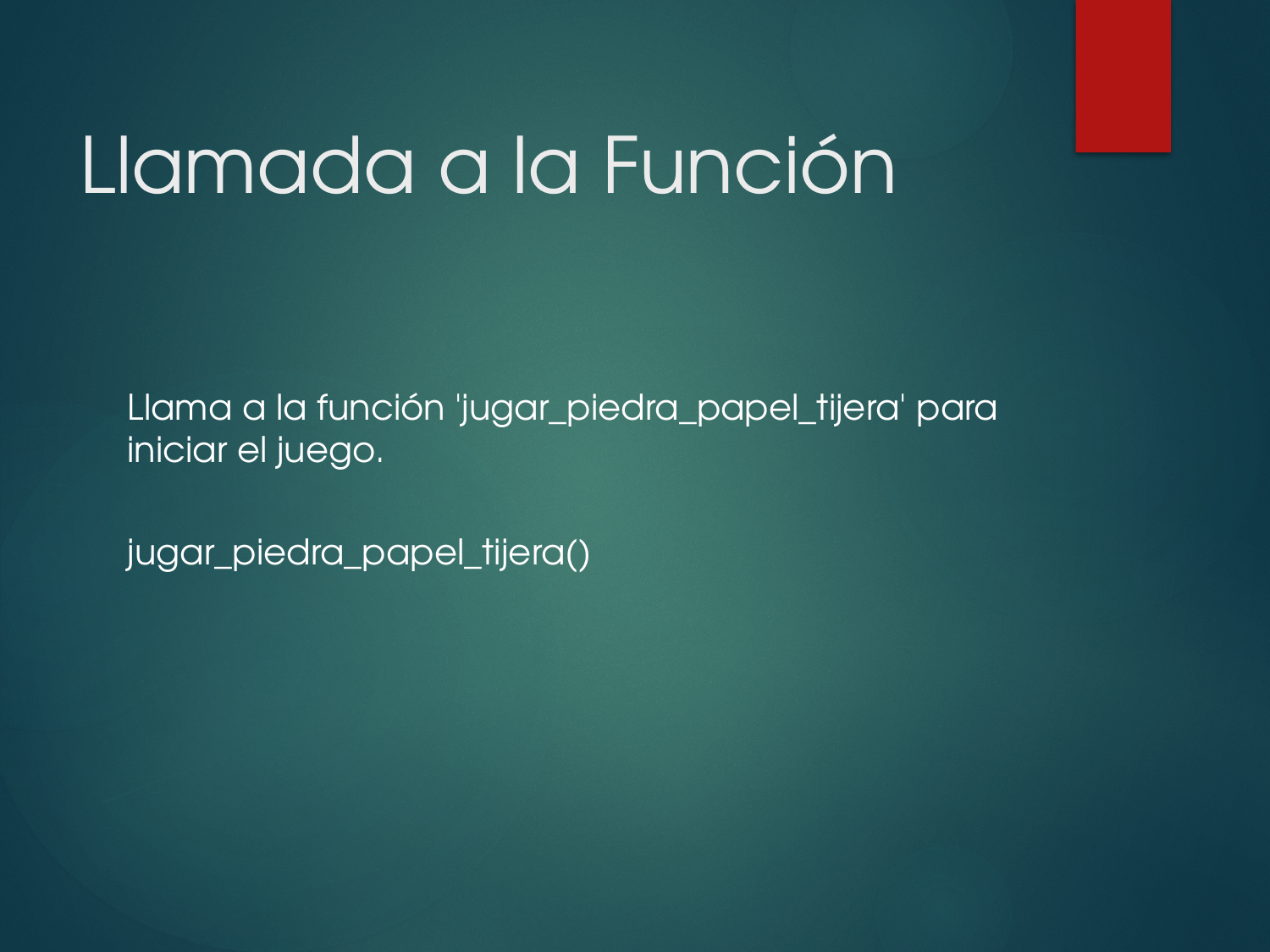

# Llamada a la Función
Llama a la función 'jugar_piedra_papel_tijera' para iniciar el juego.
jugar_piedra_papel_tijera()